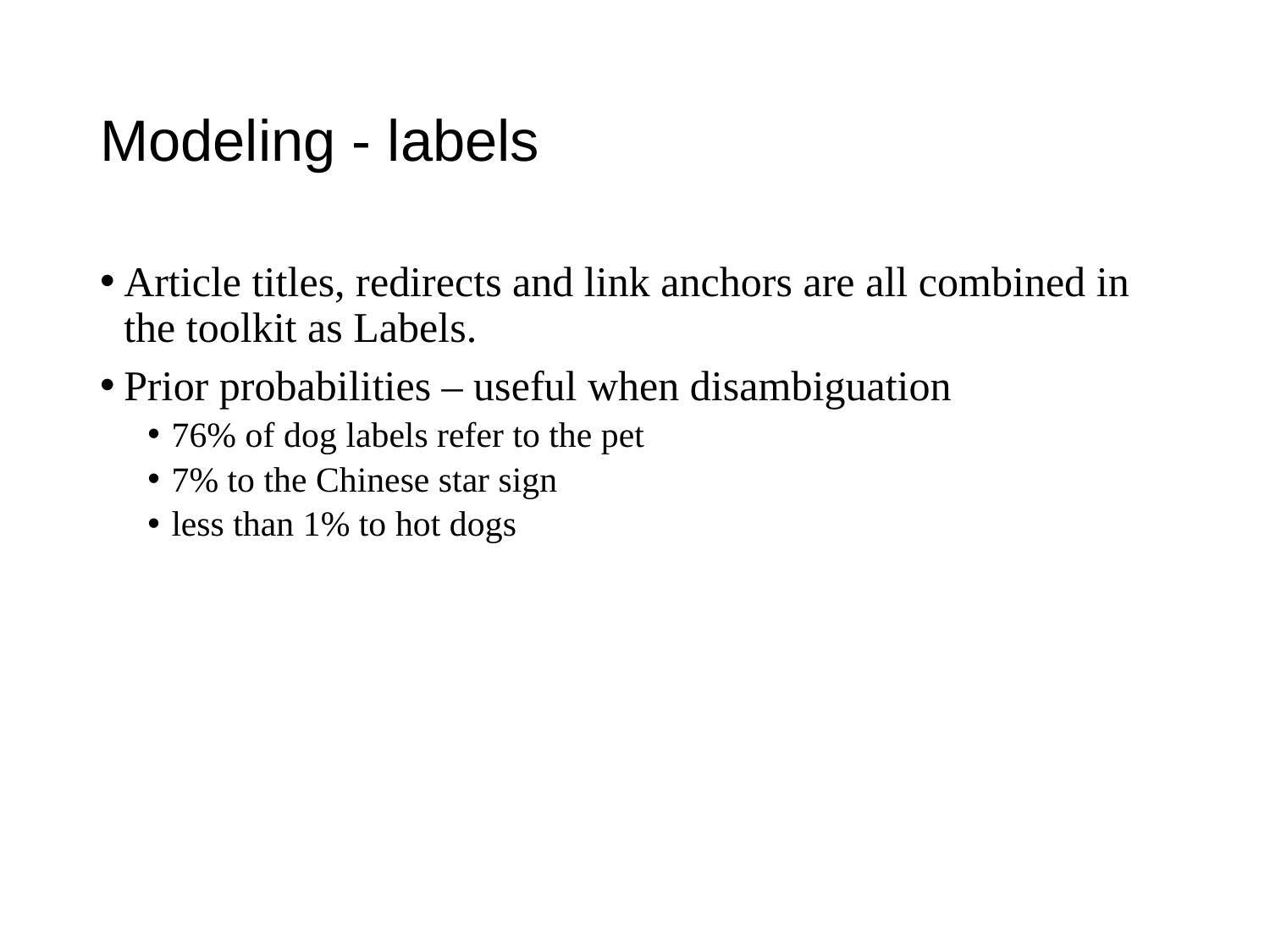

# Modeling - labels
Article titles, redirects and link anchors are all combined in the toolkit as Labels.
Prior probabilities – useful when disambiguation
76% of dog labels refer to the pet
7% to the Chinese star sign
less than 1% to hot dogs